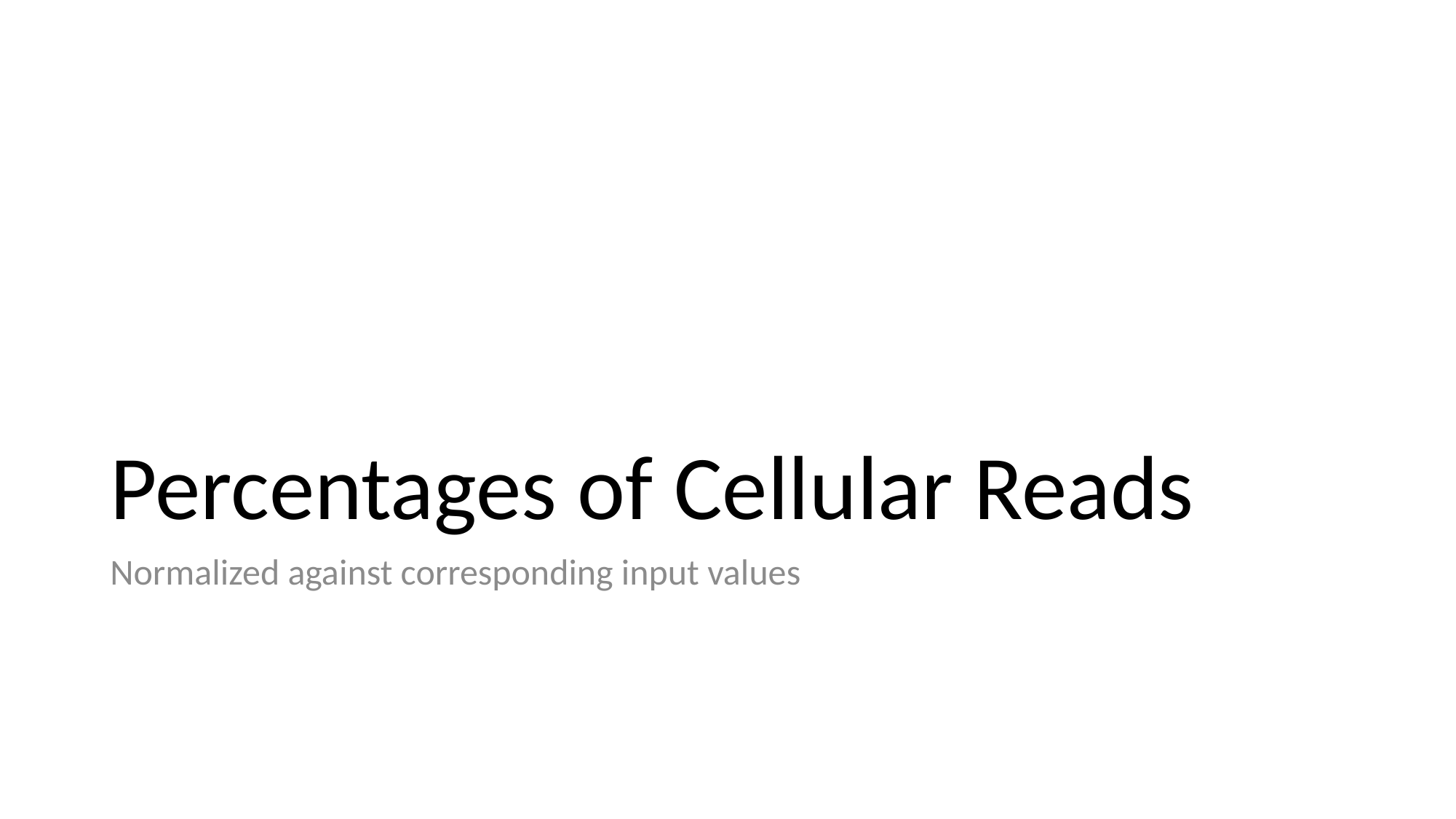

# Percentages of Cellular Reads
Normalized against corresponding input values